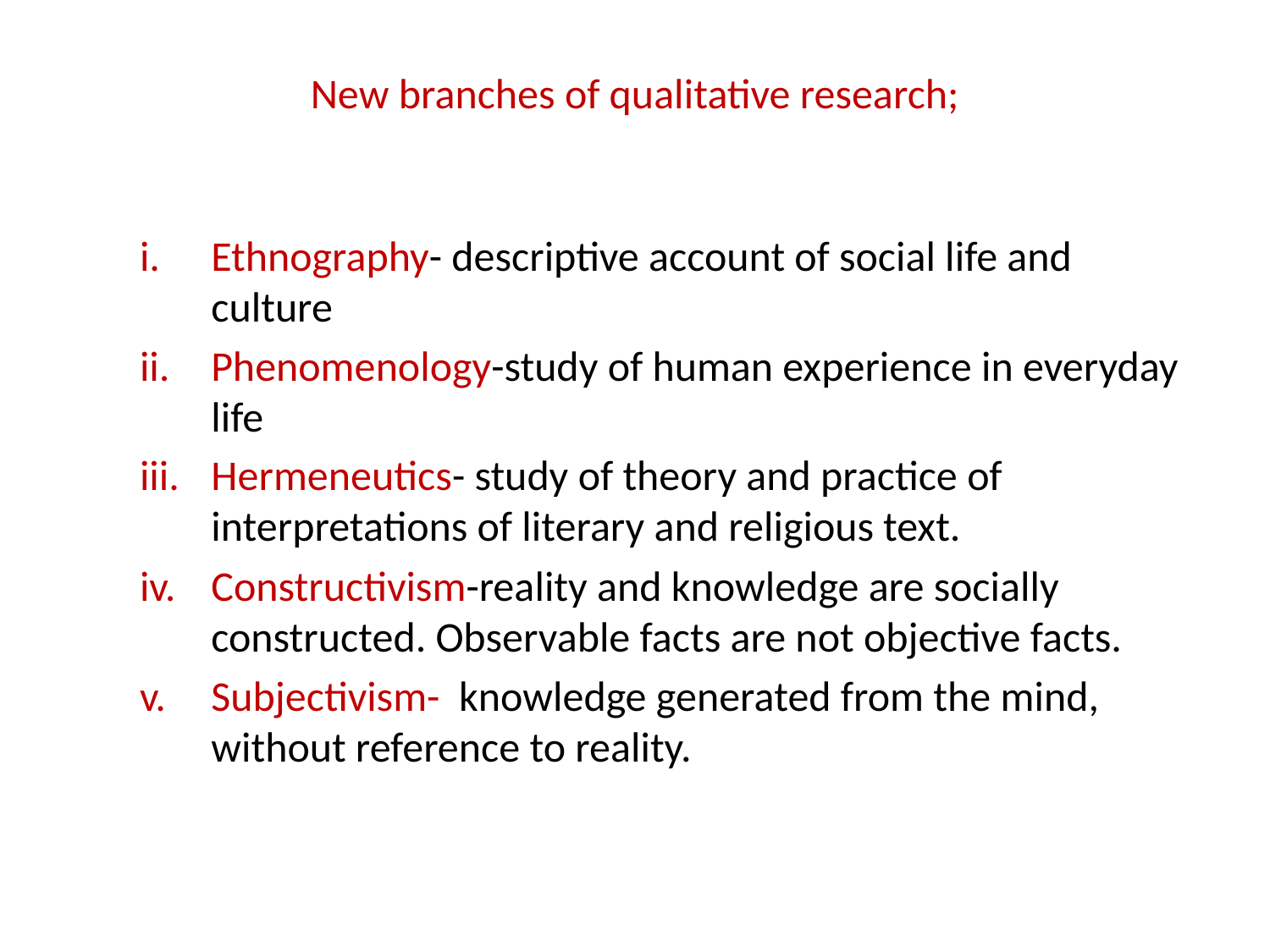

# New branches of qualitative research;
Ethnography- descriptive account of social life and culture
Phenomenology-study of human experience in everyday life
Hermeneutics- study of theory and practice of interpretations of literary and religious text.
Constructivism-reality and knowledge are socially constructed. Observable facts are not objective facts.
Subjectivism-  knowledge generated from the mind, without reference to reality.